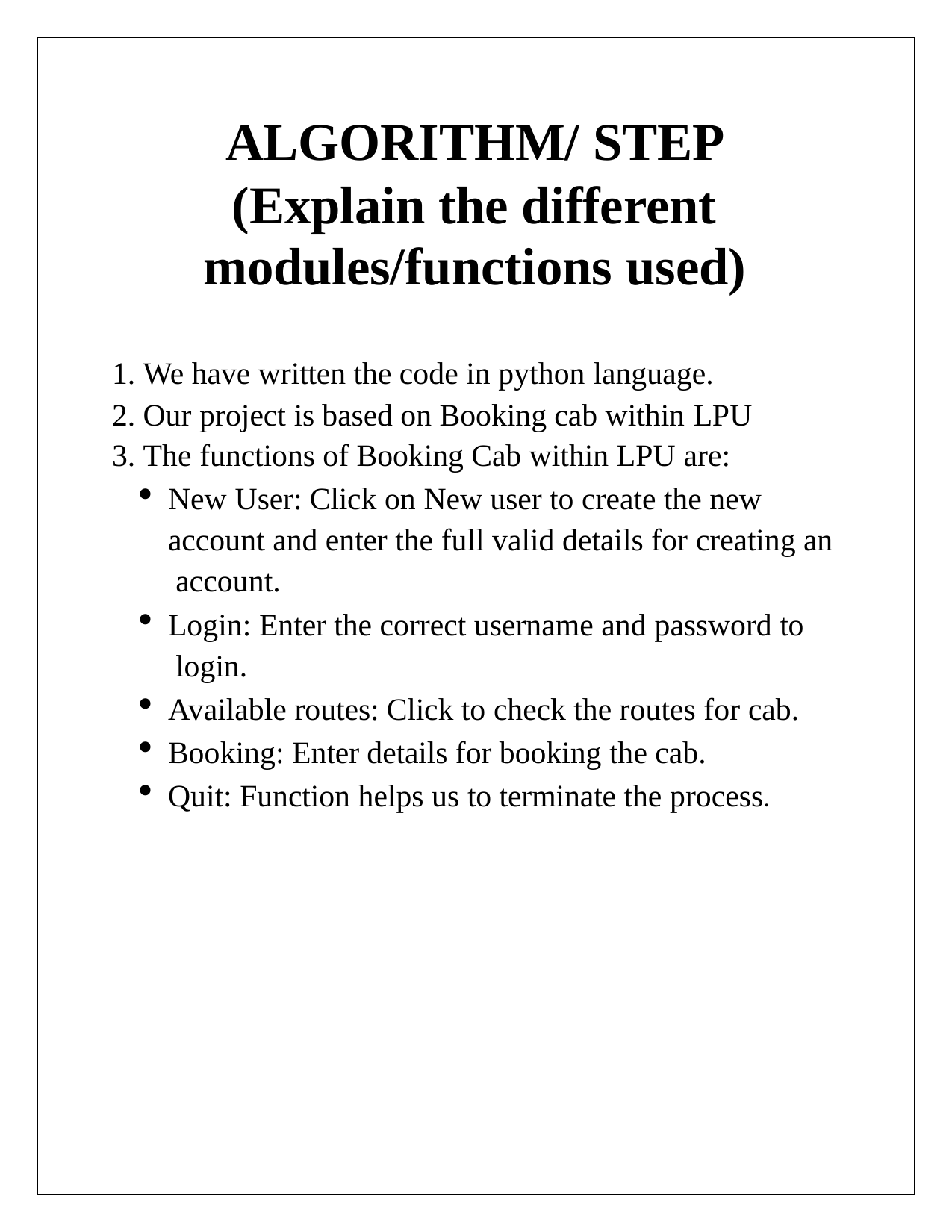

# ALGORITHM/ STEP
(Explain the different  modules/functions used)
We have written the code in python language.
Our project is based on Booking cab within LPU
The functions of Booking Cab within LPU are:
New User: Click on New user to create the new  account and enter the full valid details for creating an  account.
Login: Enter the correct username and password to  login.
Available routes: Click to check the routes for cab.
Booking: Enter details for booking the cab.
Quit: Function helps us to terminate the process.